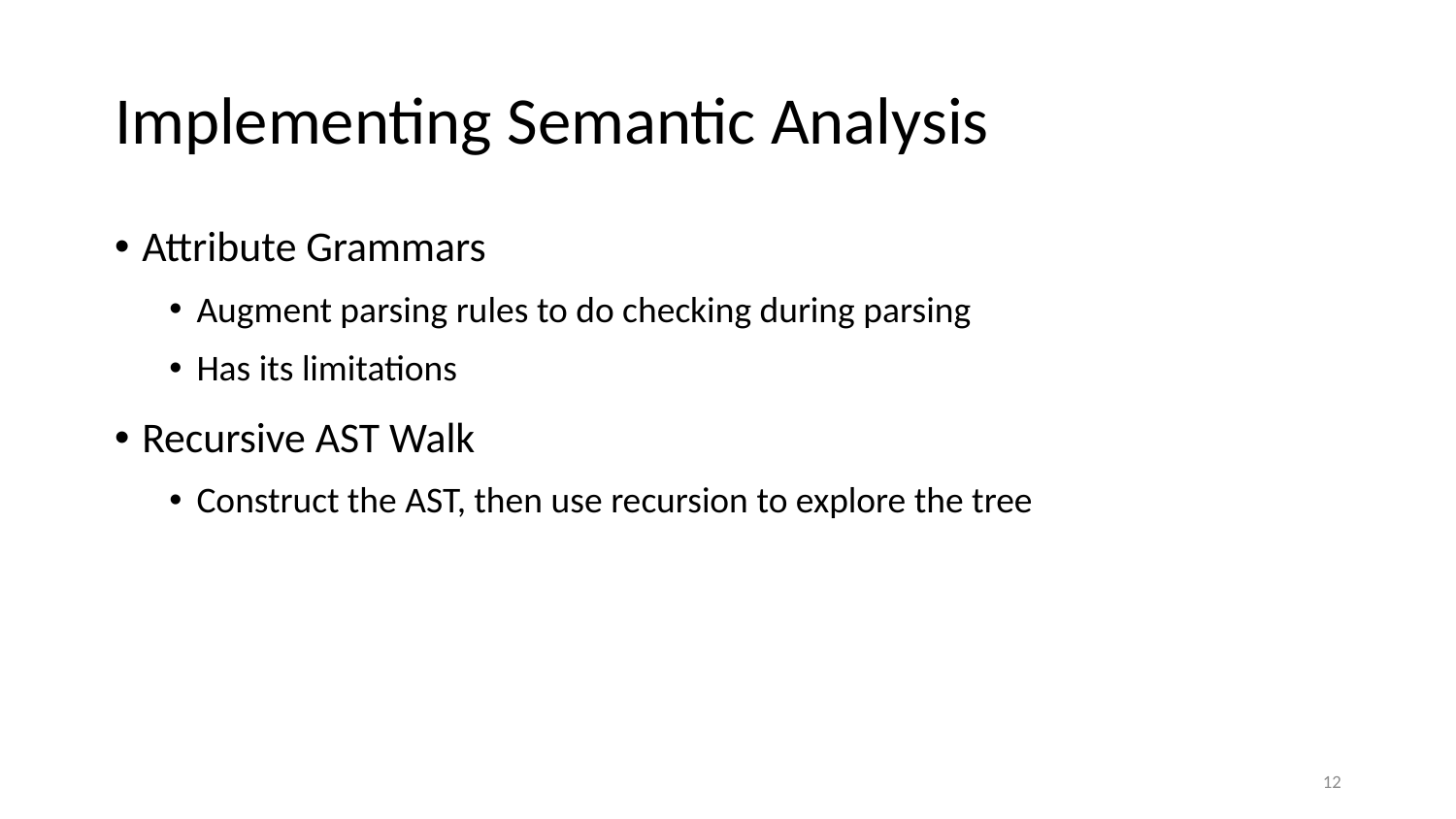

# Implementing Semantic Analysis
Attribute Grammars
Augment parsing rules to do checking during parsing
Has its limitations
Recursive AST Walk
Construct the AST, then use recursion to explore the tree
12